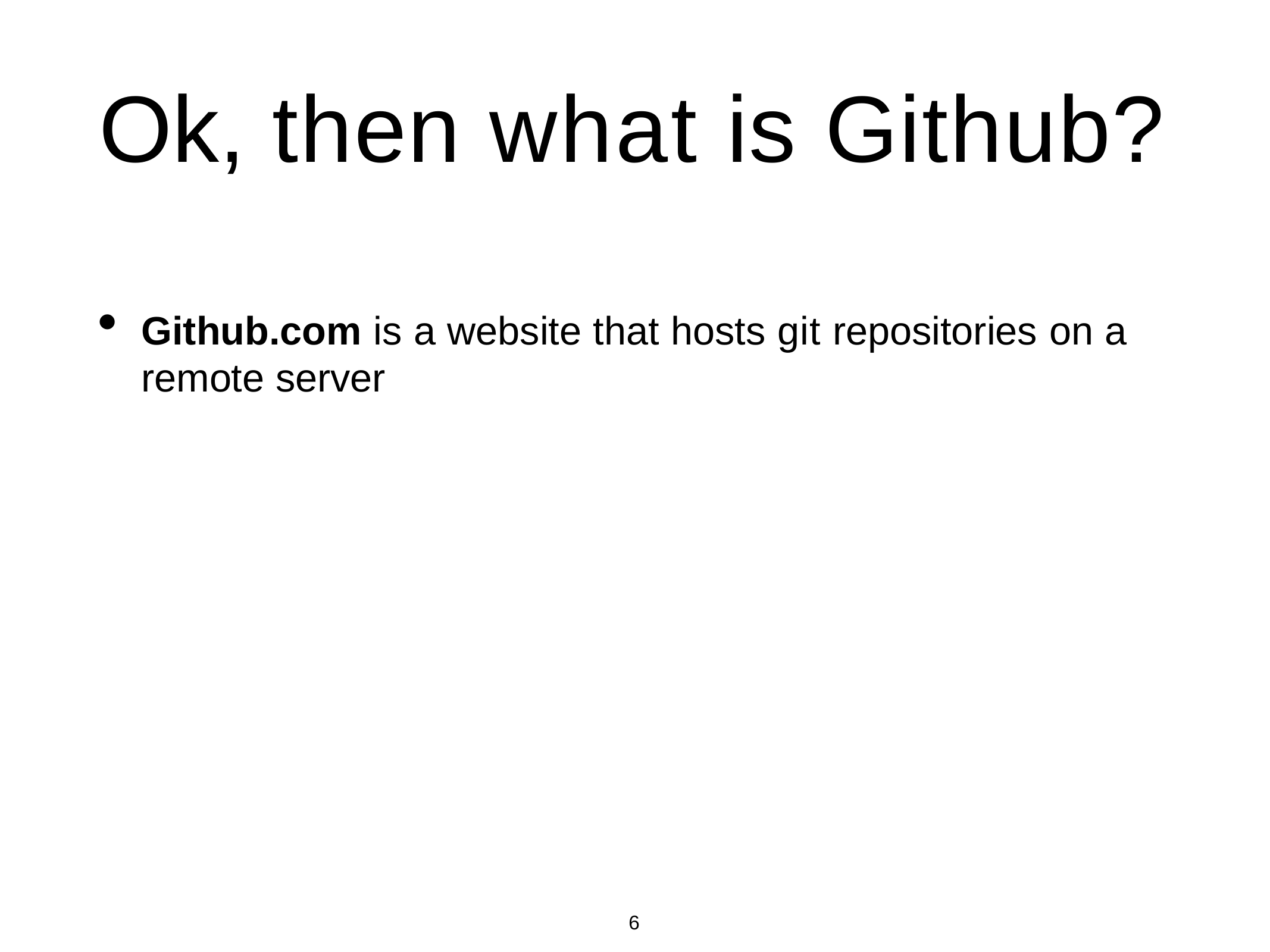

# Ok, then what is Github?
Github.com is a website that hosts git repositories on a remote server
6